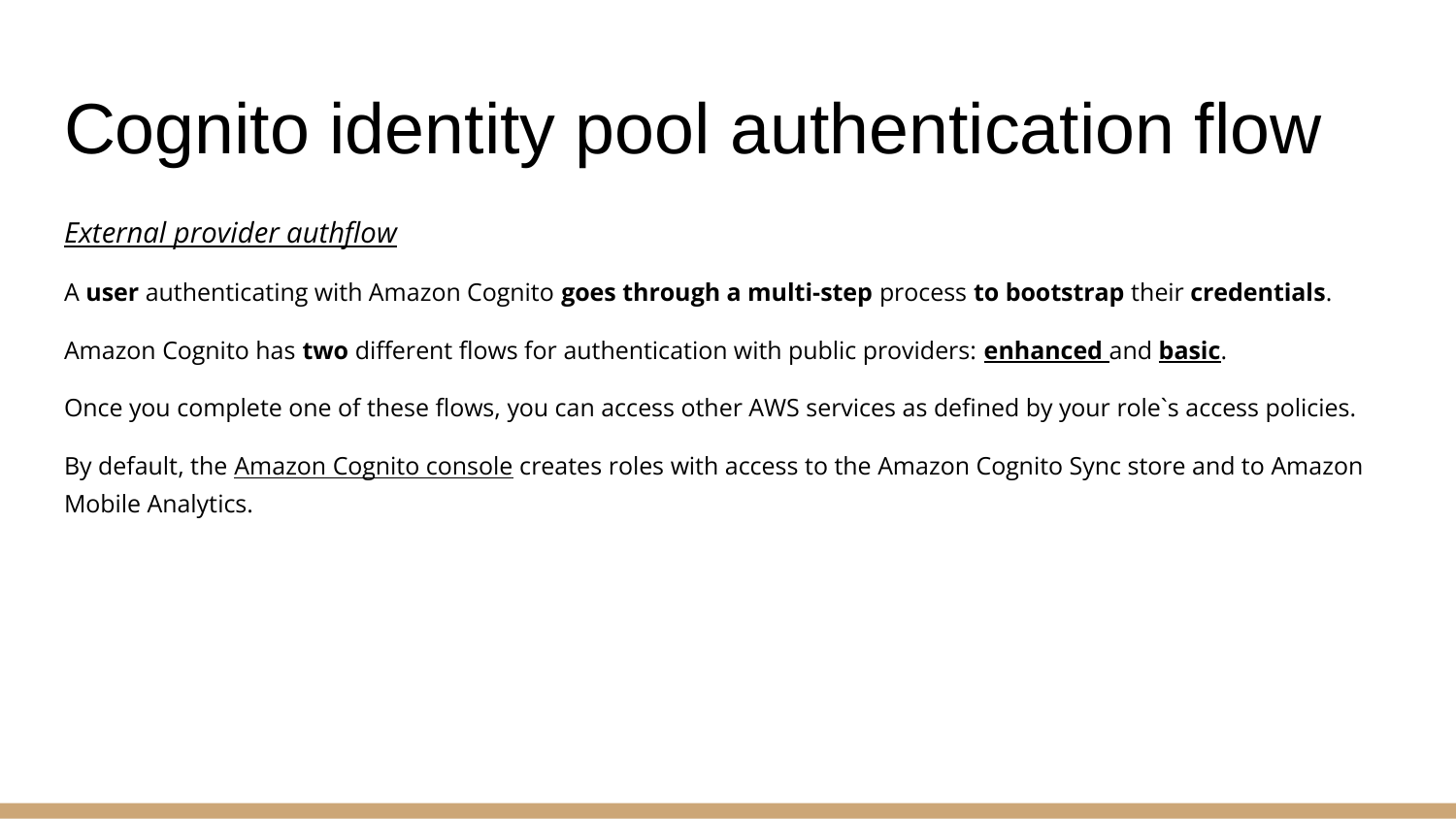

# Cognito identity pool authentication flow
External provider authflow
A user authenticating with Amazon Cognito goes through a multi-step process to bootstrap their credentials.
Amazon Cognito has two different flows for authentication with public providers: enhanced and basic.
Once you complete one of these flows, you can access other AWS services as defined by your role`s access policies.
By default, the Amazon Cognito console creates roles with access to the Amazon Cognito Sync store and to Amazon Mobile Analytics.